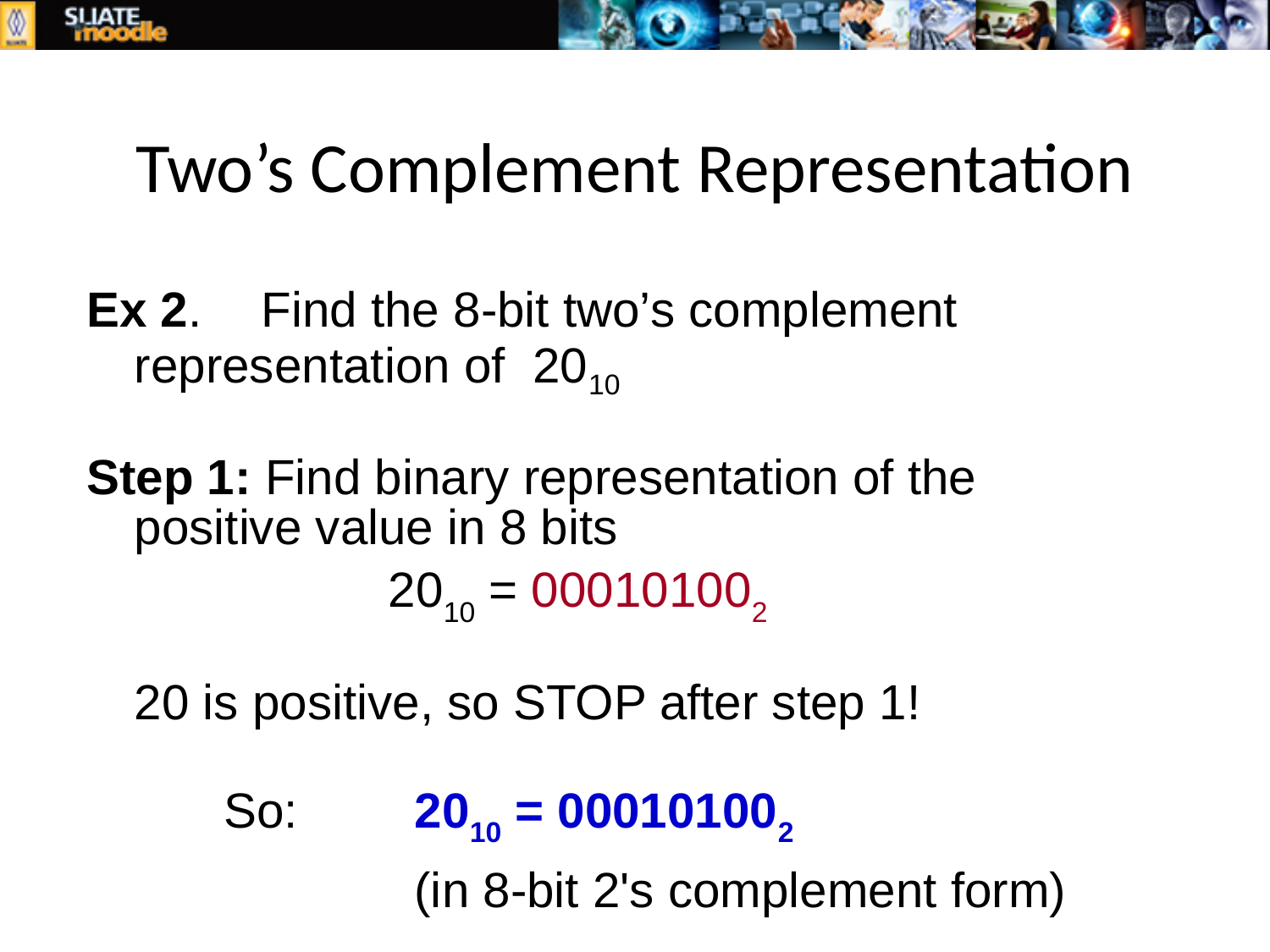

# Two’s Complement Representation
Ex 2.	Find the 8-bit two’s complement 	representation of  2010

Step 1: Find binary representation of the 	positive value in 8 bits
 			2010 = 000101002

	20 is positive, so STOP after step 1!
So:	2010 = 000101002
		(in 8-bit 2's complement form)